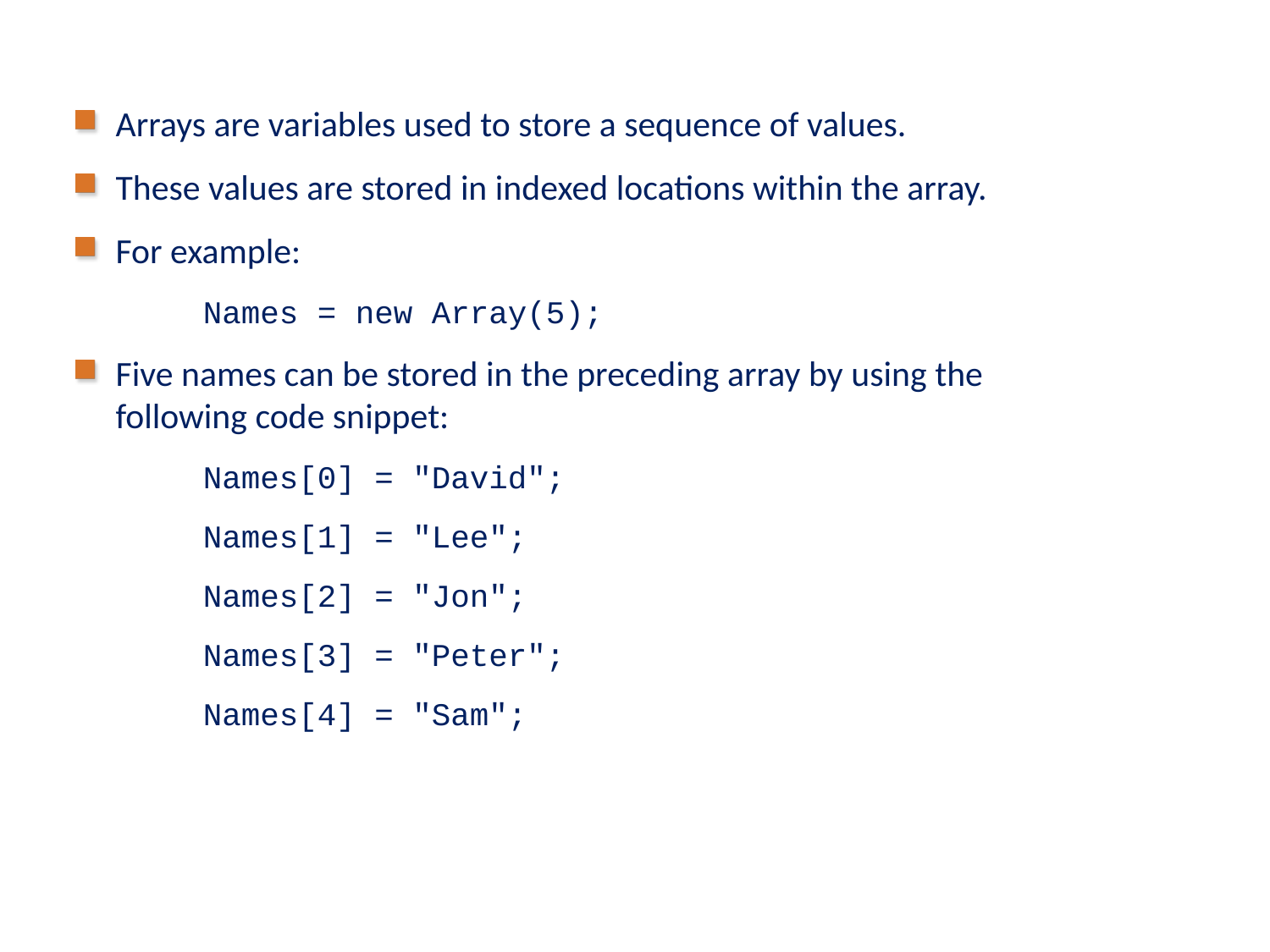

# Array Object
Arrays are variables used to store a sequence of values.
These values are stored in indexed locations within the array.
For example:
	Names = new Array(5);
Five names can be stored in the preceding array by using the following code snippet:
Names[0] = "David";
Names[1] = "Lee";
Names[2] = "Jon";
Names[3] = "Peter";
Names[4] = "Sam";